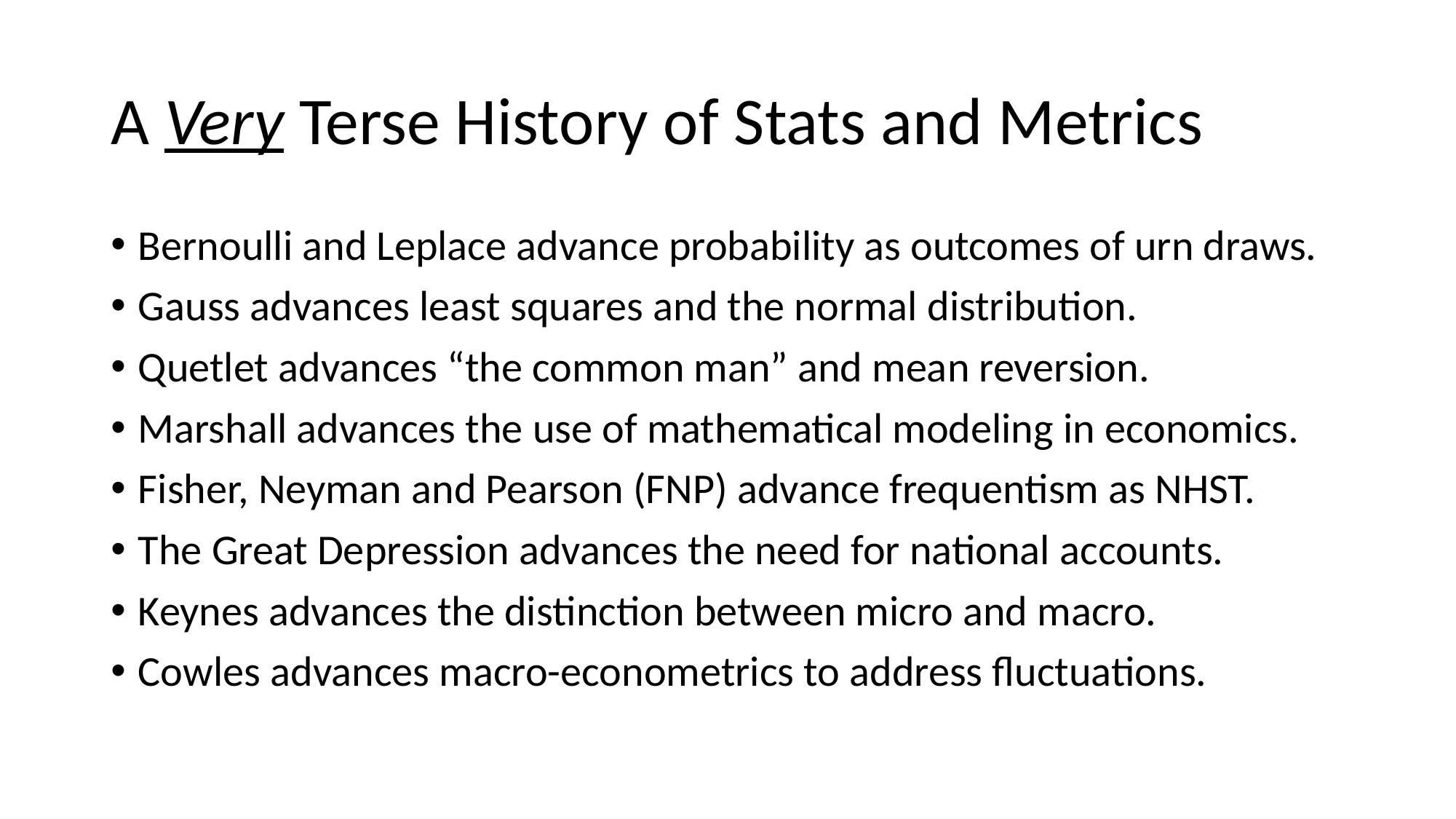

# A Very Terse History of Stats and Metrics
Bernoulli and Leplace advance probability as outcomes of urn draws.
Gauss advances least squares and the normal distribution.
Quetlet advances “the common man” and mean reversion.
Marshall advances the use of mathematical modeling in economics.
Fisher, Neyman and Pearson (FNP) advance frequentism as NHST.
The Great Depression advances the need for national accounts.
Keynes advances the distinction between micro and macro.
Cowles advances macro-econometrics to address fluctuations.